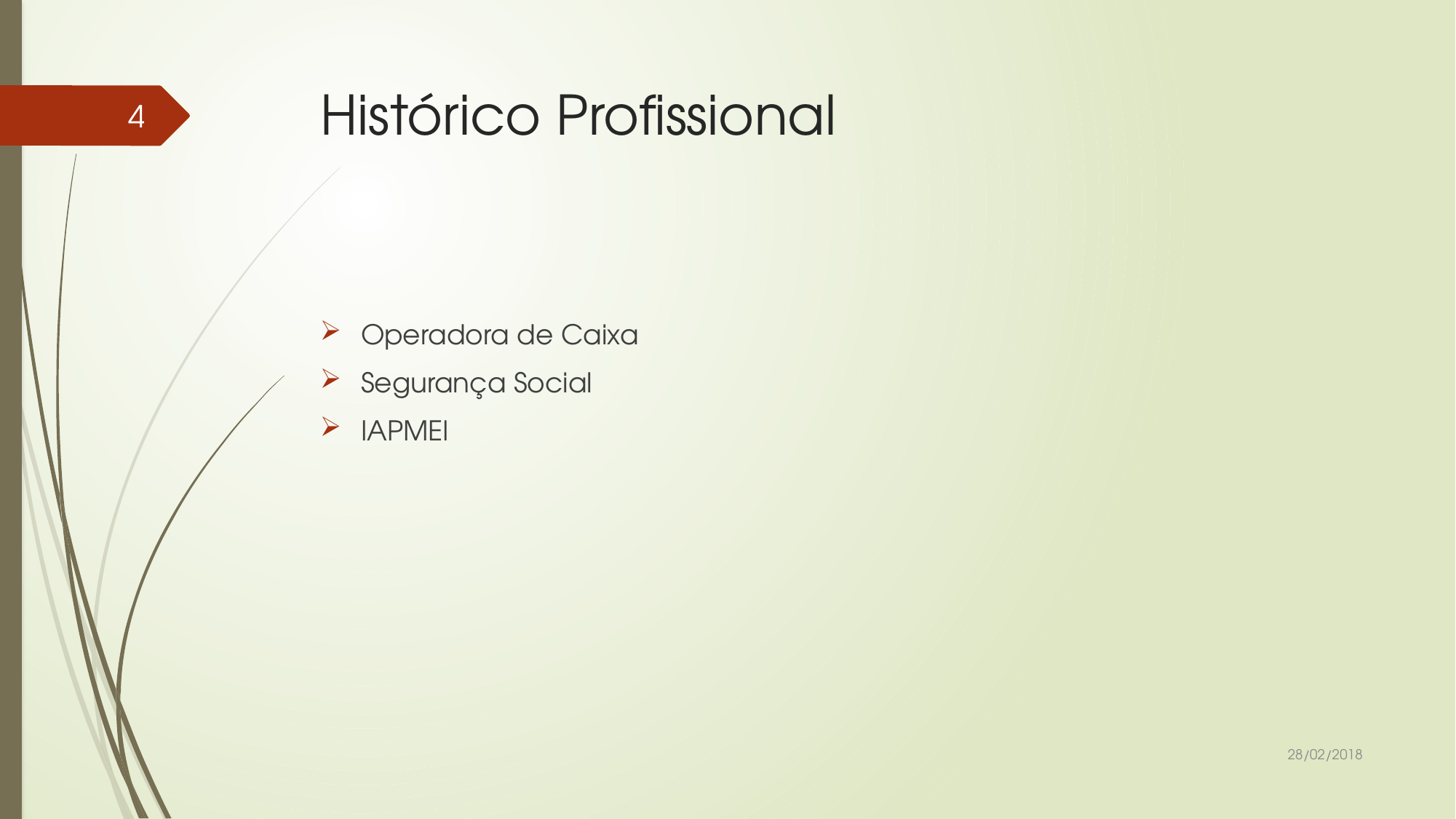

# Histórico Profissional
4
Operadora de Caixa
Segurança Social
IAPMEI

28/02/2018